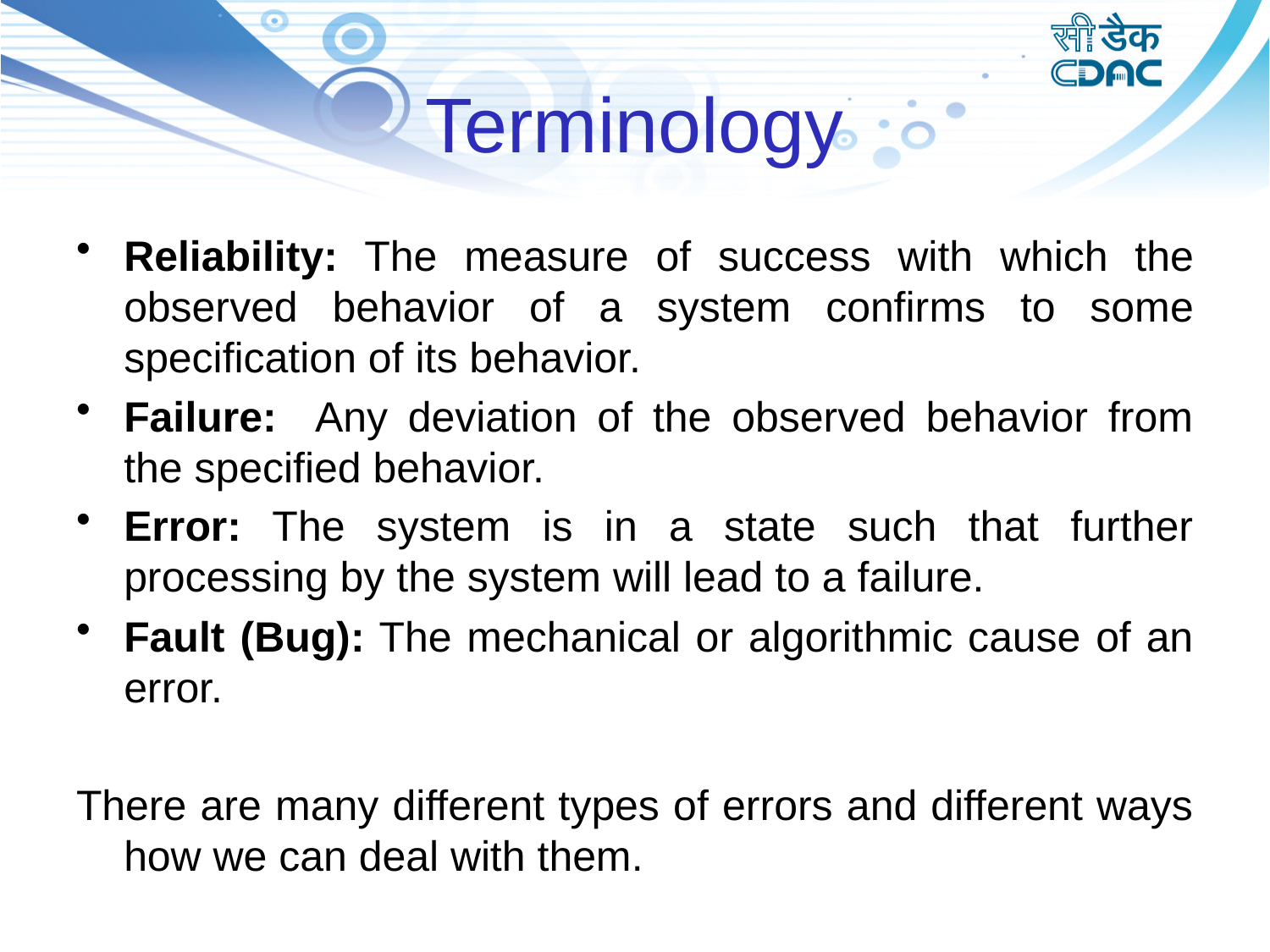

# Terminology
Reliability: The measure of success with which the observed behavior of a system confirms to some specification of its behavior.
Failure:  Any deviation of the observed behavior from the specified behavior.
Error: The system is in a state such that further processing by the system will lead to a failure.
Fault (Bug): The mechanical or algorithmic cause of an error.

There are many different types of errors and different ways how we can deal with them.